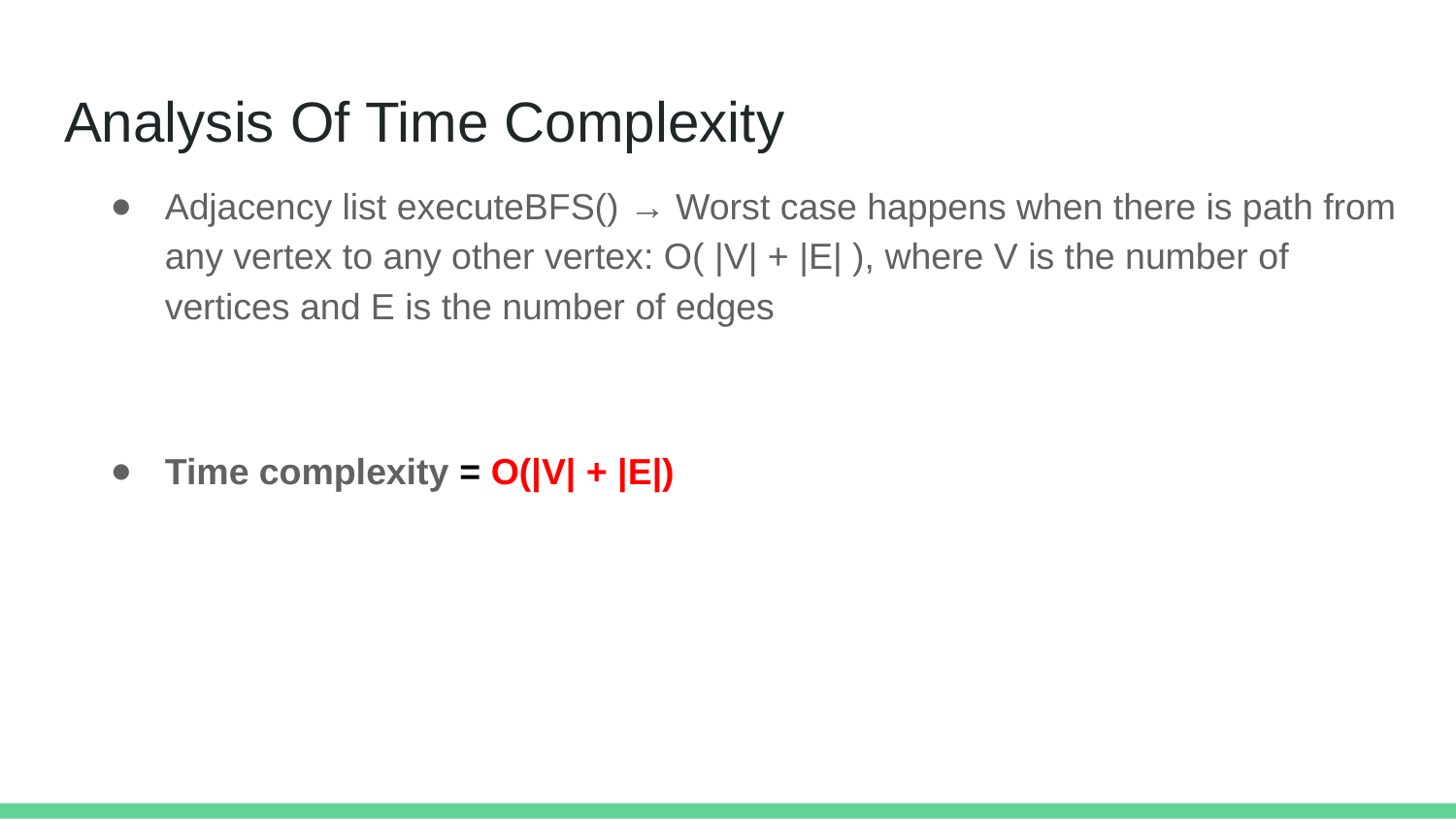

# Analysis Of Time Complexity
Adjacency list executeBFS() → Worst case happens when there is path from any vertex to any other vertex: O( |V| + |E| ), where V is the number of vertices and E is the number of edges

Time complexity = O(|V| + |E|)